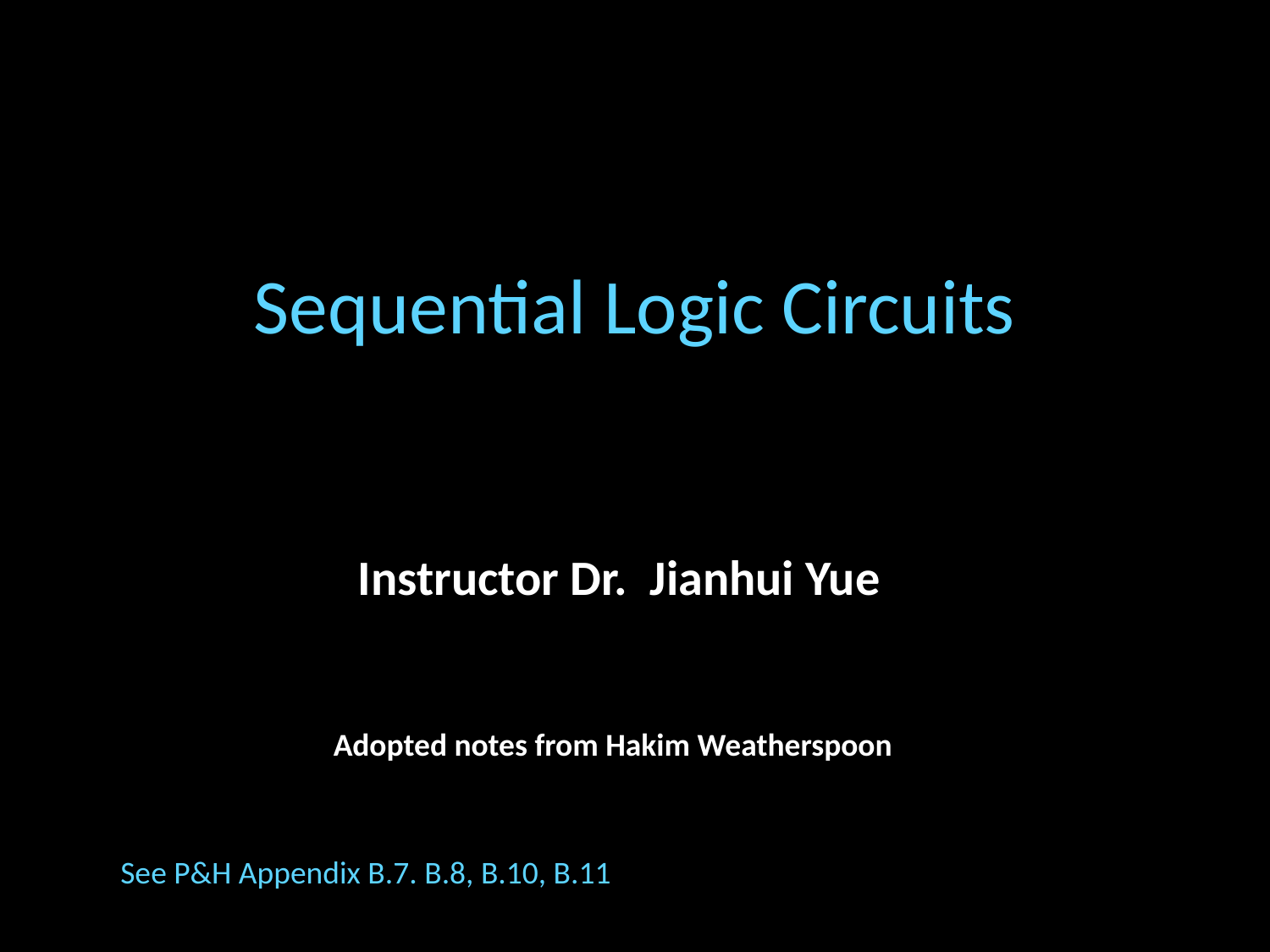

# Sequential Logic Circuits
Instructor Dr.  Jianhui Yue
Adopted notes from Hakim Weatherspoon
See P&H Appendix B.7. B.8, B.10, B.11